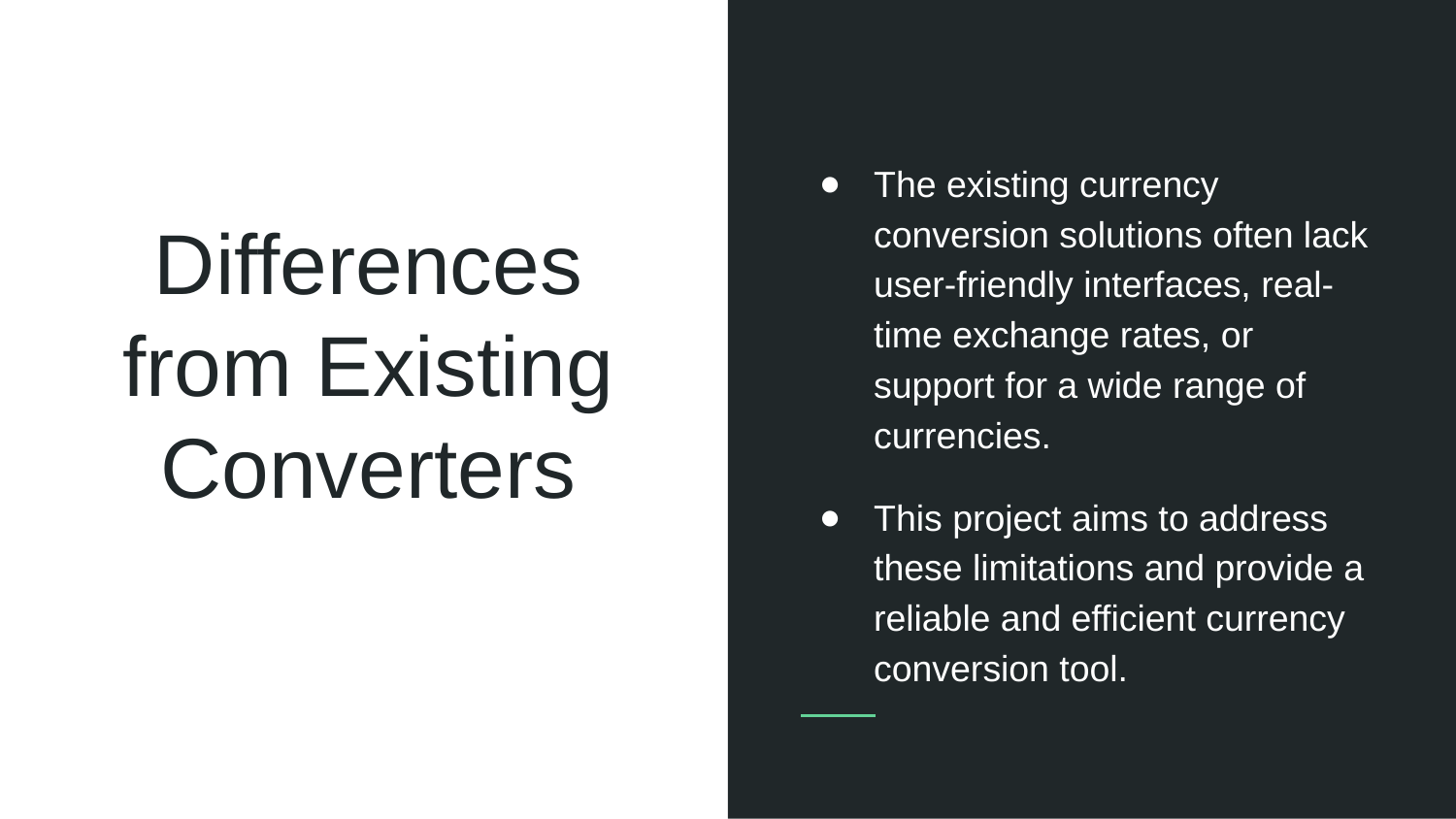

The existing currency conversion solutions often lack user-friendly interfaces, real-time exchange rates, or support for a wide range of currencies.
This project aims to address these limitations and provide a reliable and efficient currency conversion tool.
# Differences from Existing Converters